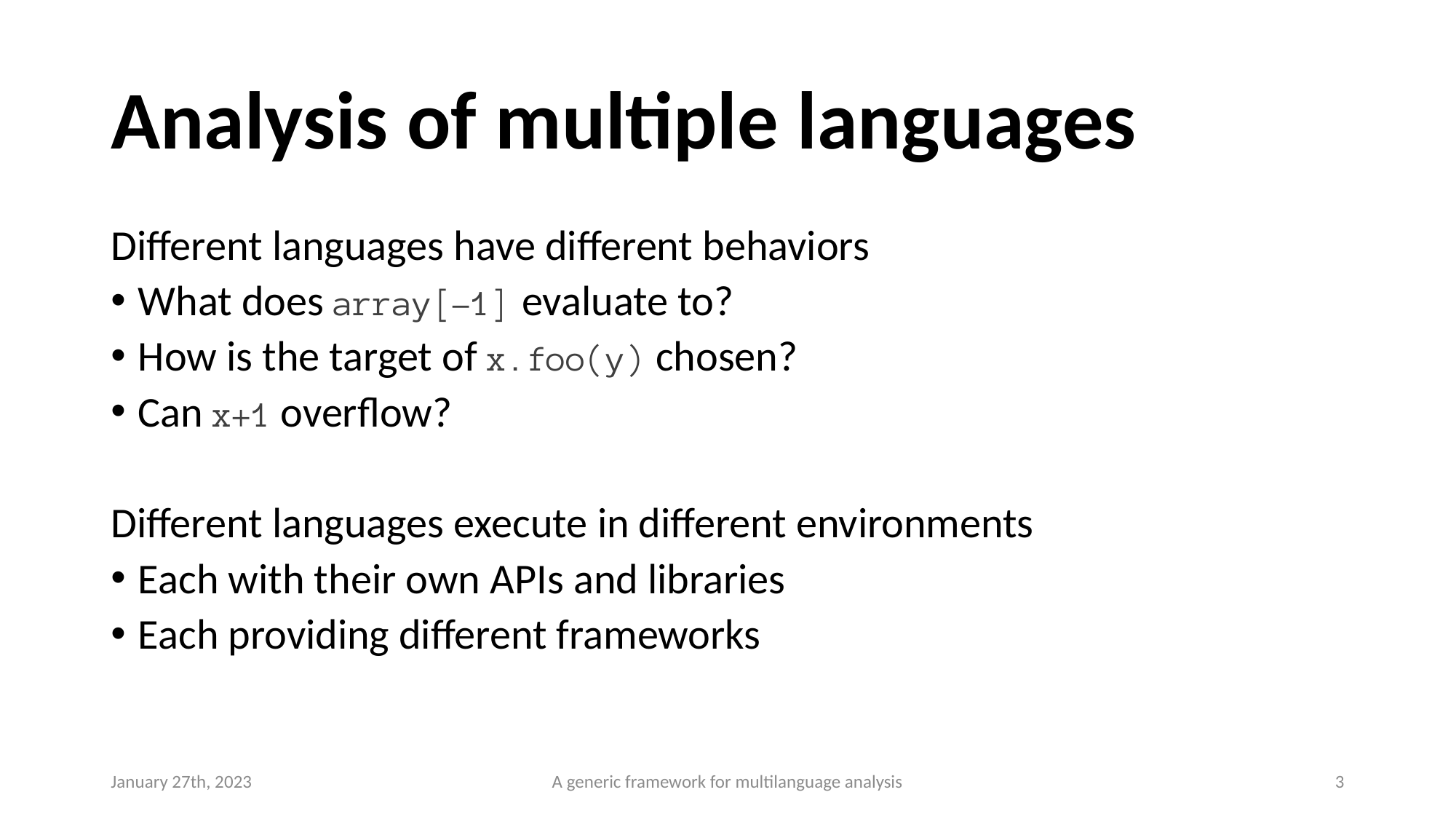

# Analysis of multiple languages
Different languages have different behaviors
What does array[-1] evaluate to?
How is the target of x.foo(y) chosen?
Can x+1 overflow?

Different languages execute in different environments
Each with their own APIs and libraries
Each providing different frameworks
January 27th, 2023
A generic framework for multilanguage analysis
3